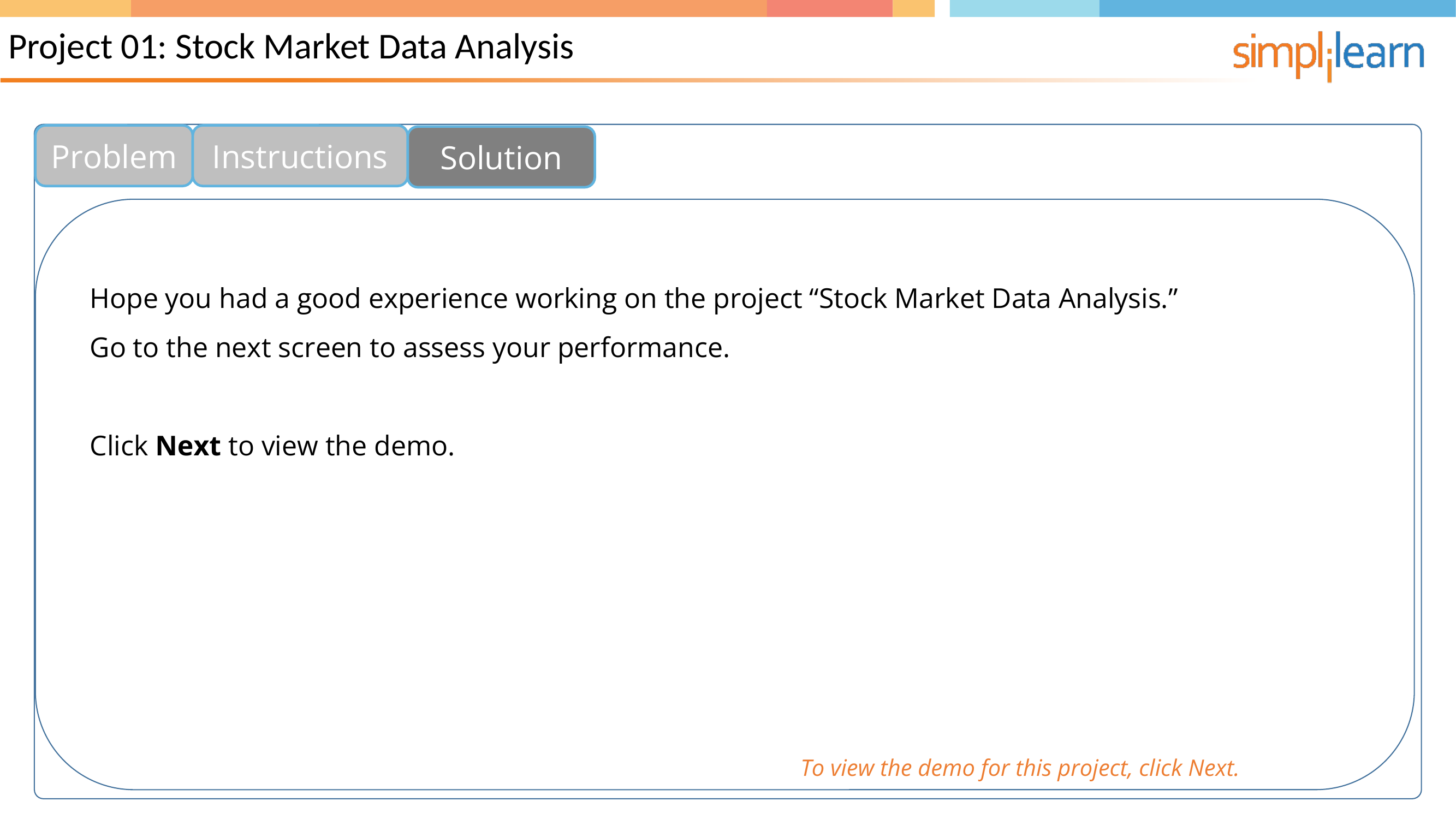

Project 01: Stock Market Data Analysis

Problem
Instructions
Solution

Hope you had a good experience working on the project “Stock Market Data Analysis.”
Go to the next screen to assess your performance.

Click Next to view the demo.

To view the demo for this project, click Next.